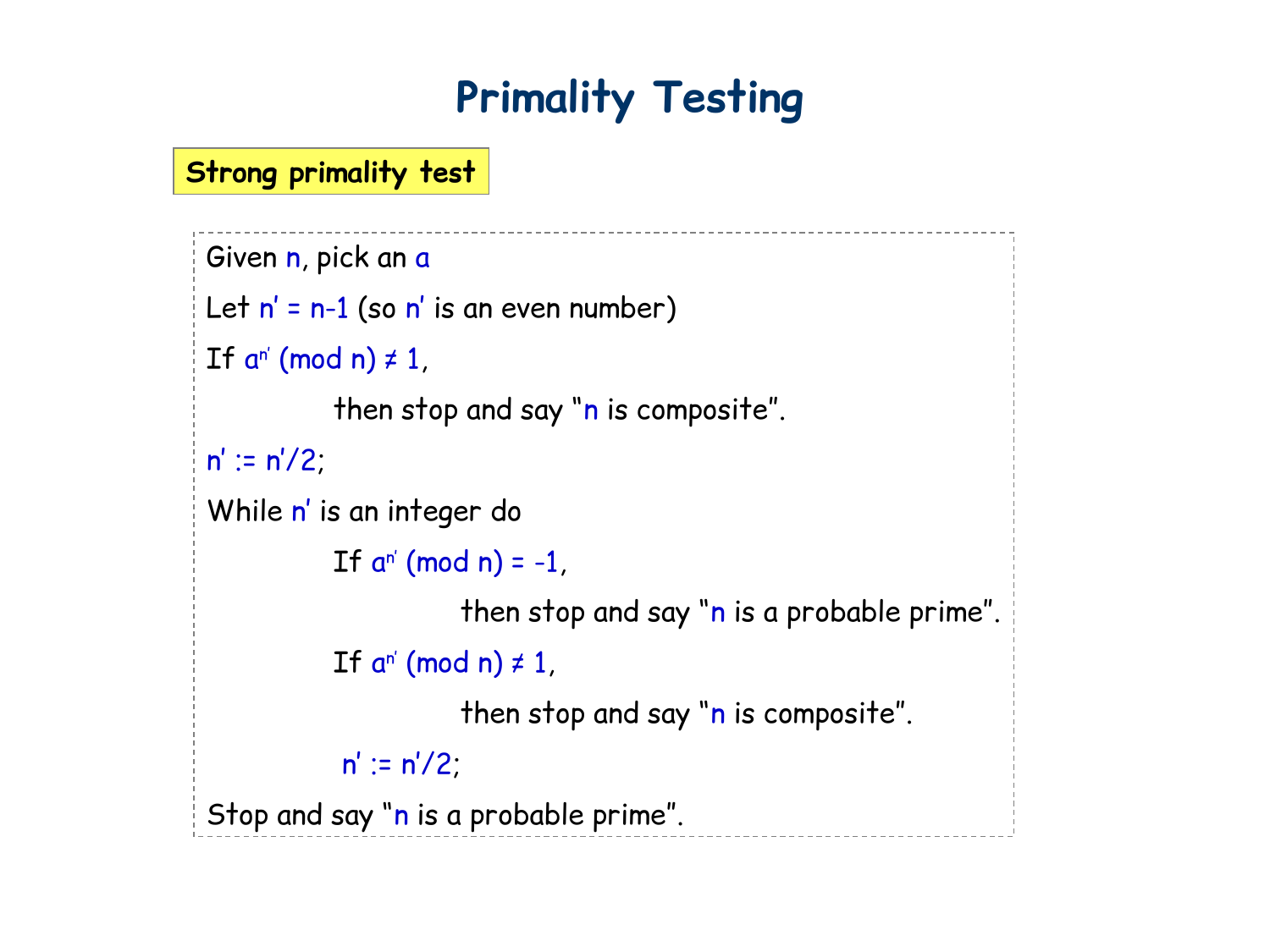

Primality Testing
Strong primality test
Given n, pick an a
Let n’ = n-1 (so n’ is an even number)
If an’ (mod n) ≠ 1,
	then stop and say “n is composite”.
n’ := n’/2;
While n’ is an integer do
	If an’ (mod n) = -1,
		then stop and say “n is a probable prime”.
	If an’ (mod n) ≠ 1,
		then stop and say “n is composite”.
	 n’ := n’/2;
Stop and say “n is a probable prime”.